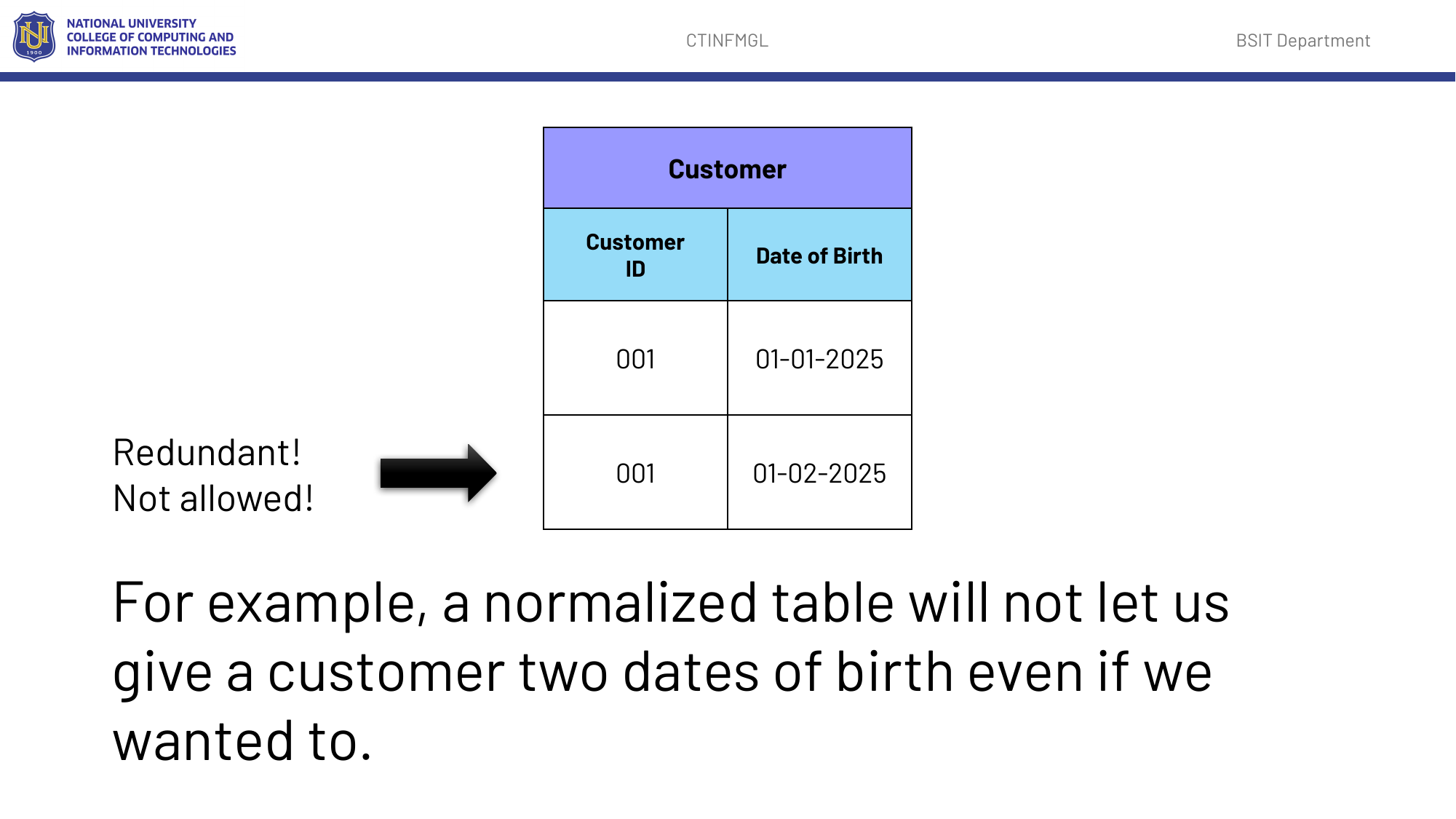

| Customer |  |
| --- | --- |
| Customer ID | Date of Birth |
| 001 | 01-01-2025 |
| 001 | 01-02-2025 |
Redundant! Not allowed!

For example, a normalized table will not let us give a customer two dates of birth even if we wanted to.